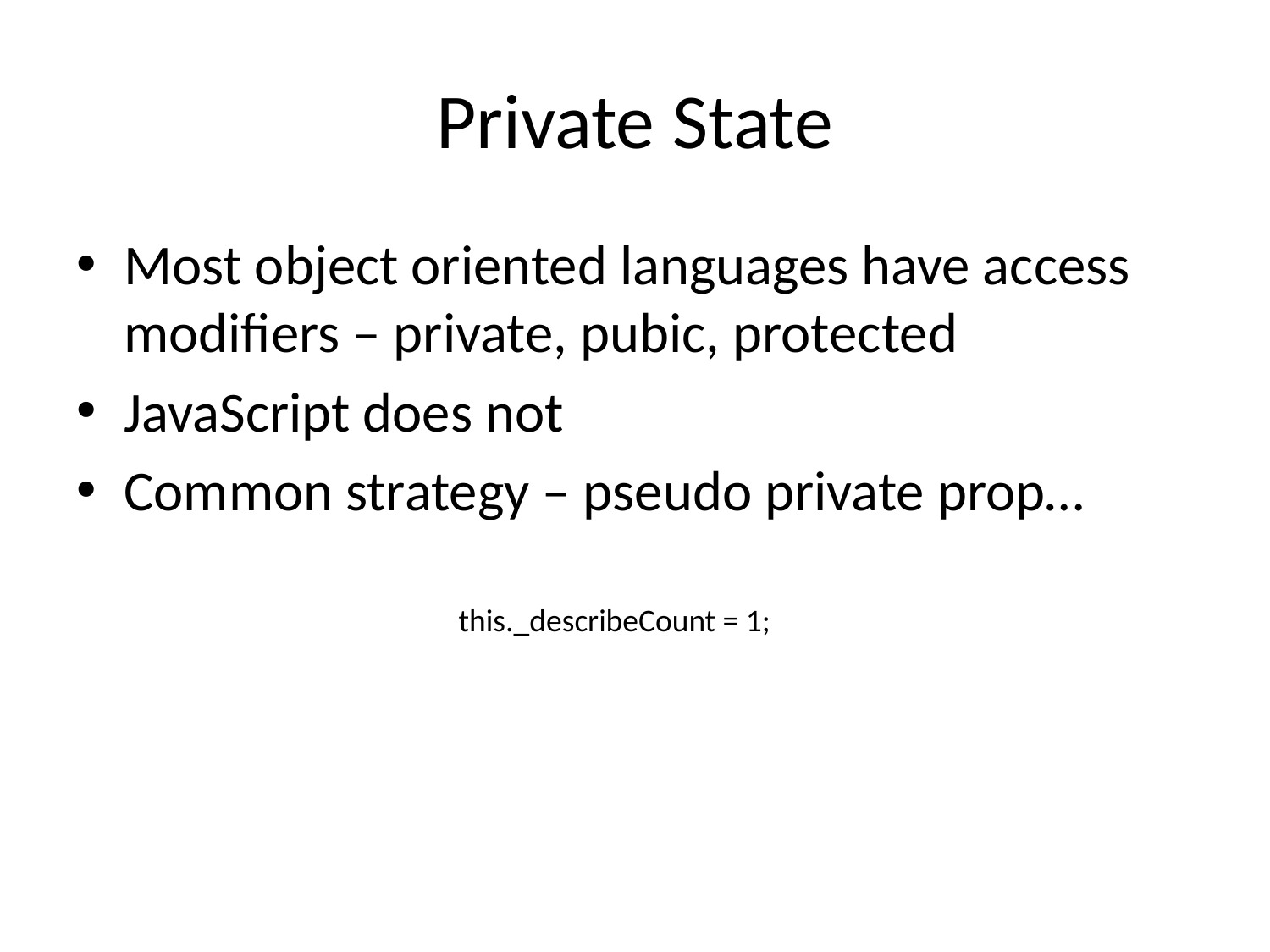

# Private State
Most object oriented languages have access modifiers – private, pubic, protected
JavaScript does not
Common strategy – pseudo private prop…
this._describeCount = 1;